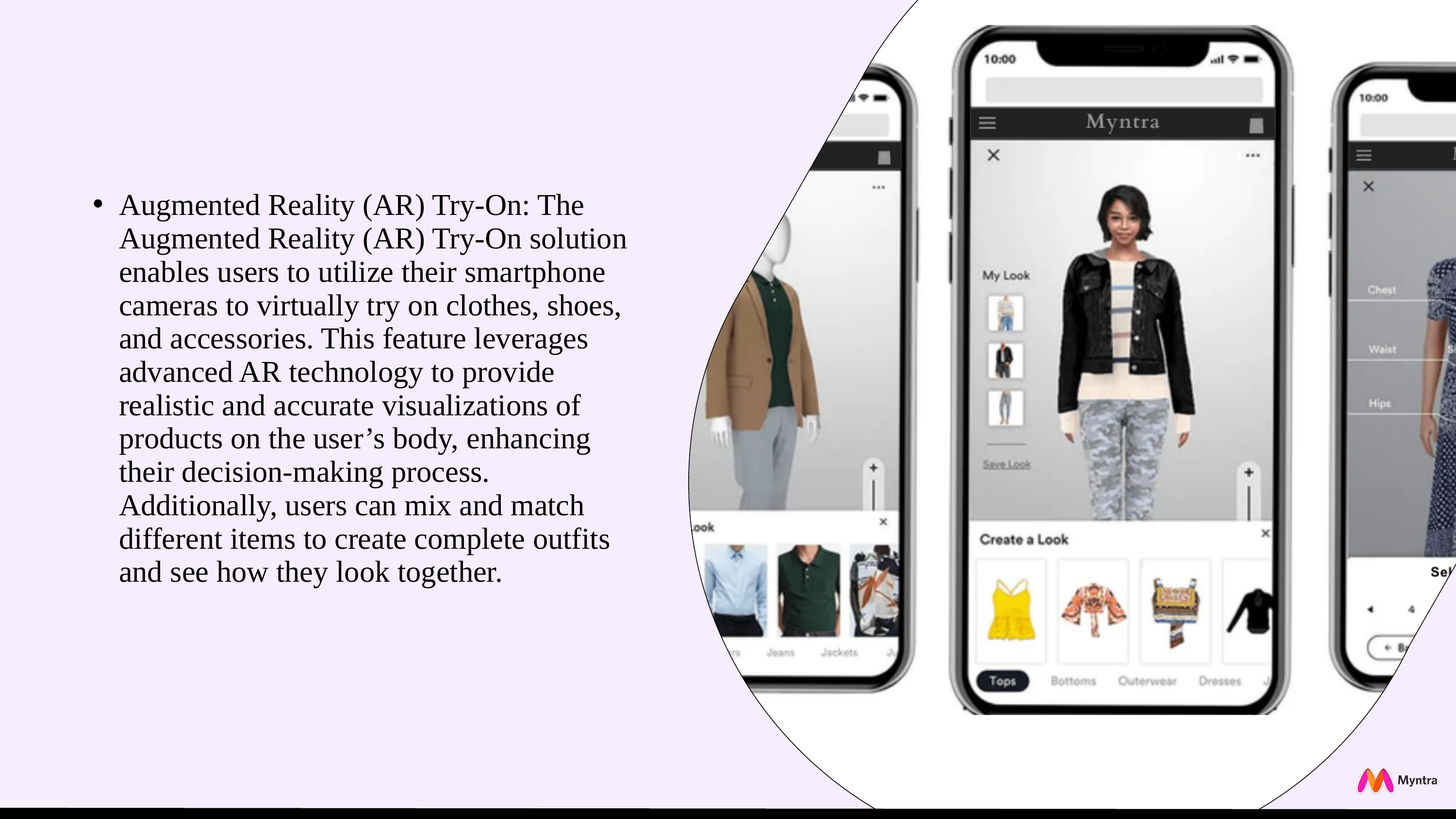

Augmented Reality (AR) Try-On: The Augmented Reality (AR) Try-On solution enables users to utilize their smartphone cameras to virtually try on clothes, shoes, and accessories. This feature leverages advanced AR technology to provide realistic and accurate visualizations of products on the user’s body, enhancing their decision-making process. Additionally, users can mix and match different items to create complete outfits and see how they look together.